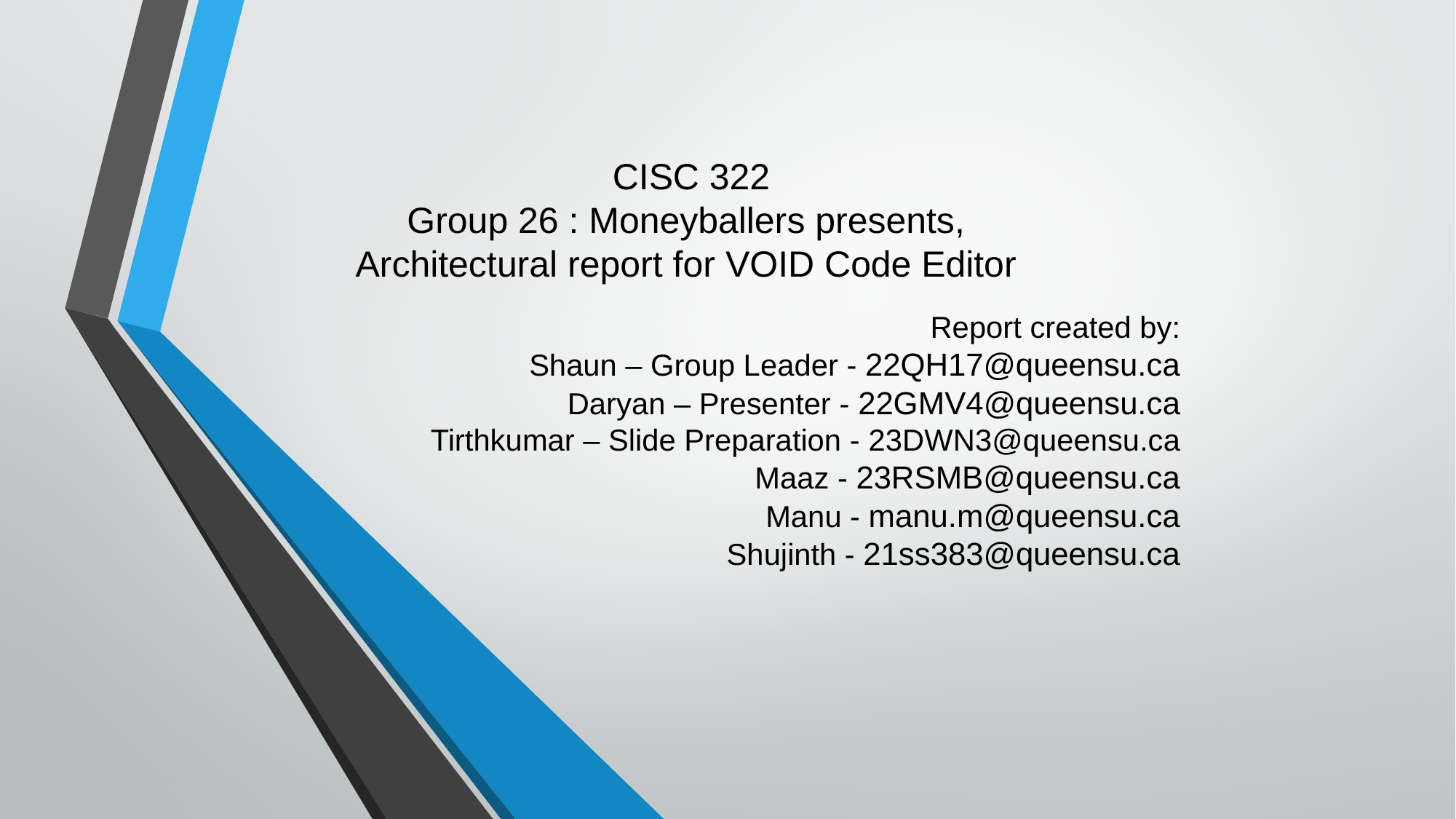

# CISC 322 Group 26 : Moneyballers presents, Architectural report for VOID Code Editor
Report created by:
Shaun – Group Leader - 22QH17@queensu.ca
Daryan – Presenter - 22GMV4@queensu.ca
Tirthkumar – Slide Preparation - 23DWN3@queensu.ca
Maaz - 23RSMB@queensu.ca
Manu - manu.m@queensu.ca
Shujinth - 21ss383@queensu.ca